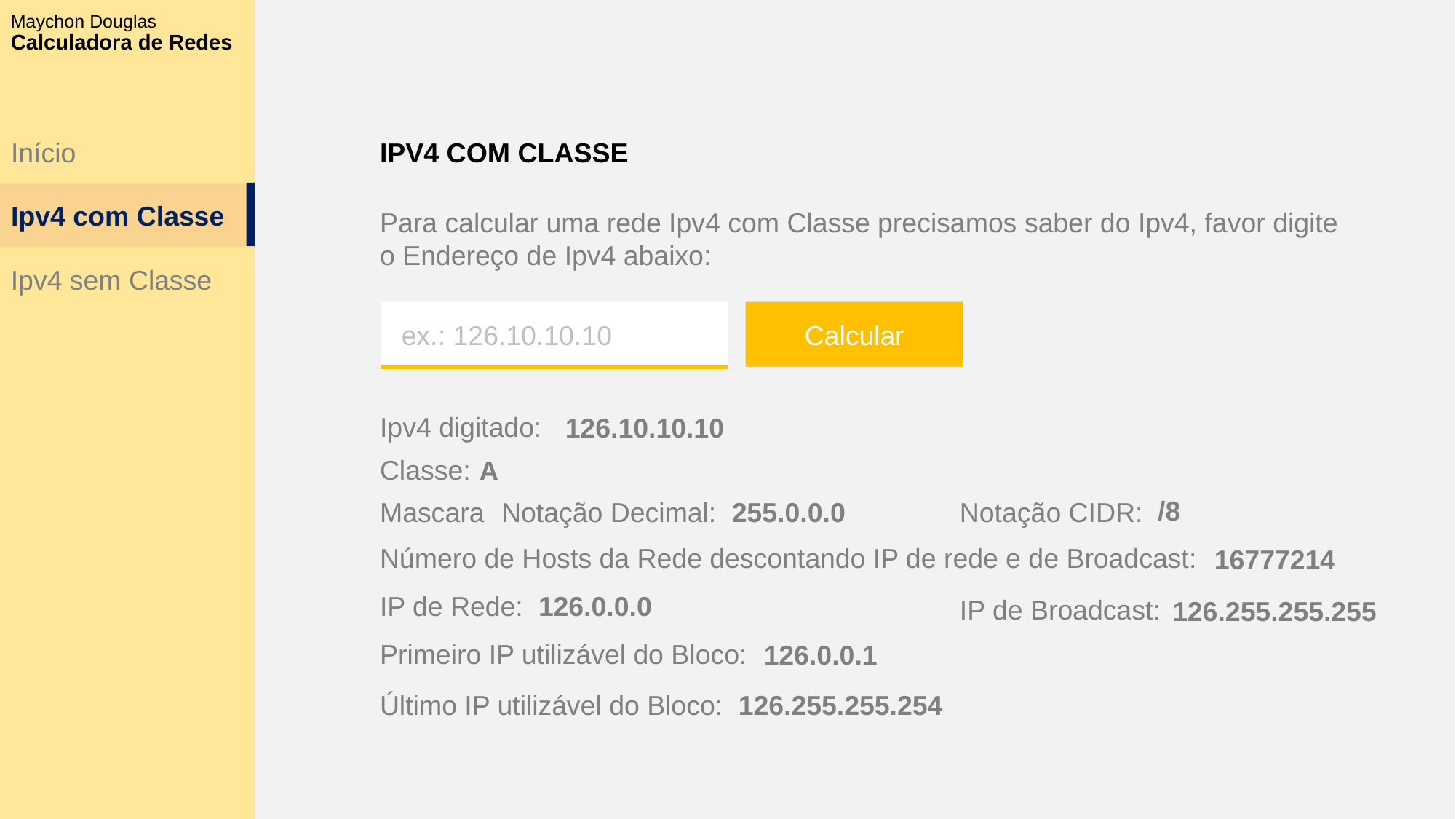

Maychon Douglas
Calculadora de Redes
Início
IPV4 COM CLASSE
Para calcular uma rede Ipv4 com Classe precisamos saber do Ipv4, favor digite o Endereço de Ipv4 abaixo:

Ipv4 com Classe
Ipv4 sem Classe

Calcular
ex.: 126.10.10.10
Ipv4 digitado:
126.10.10.10
A
Classe:
/8
255.0.0.0
Notação CIDR:
Mascara
Notação Decimal:
16777214
Número de Hosts da Rede descontando IP de rede e de Broadcast:
126.0.0.0
IP de Rede:
126.255.255.255
IP de Broadcast:
126.0.0.1
Primeiro IP utilizável do Bloco:
126.255.255.254
Último IP utilizável do Bloco: